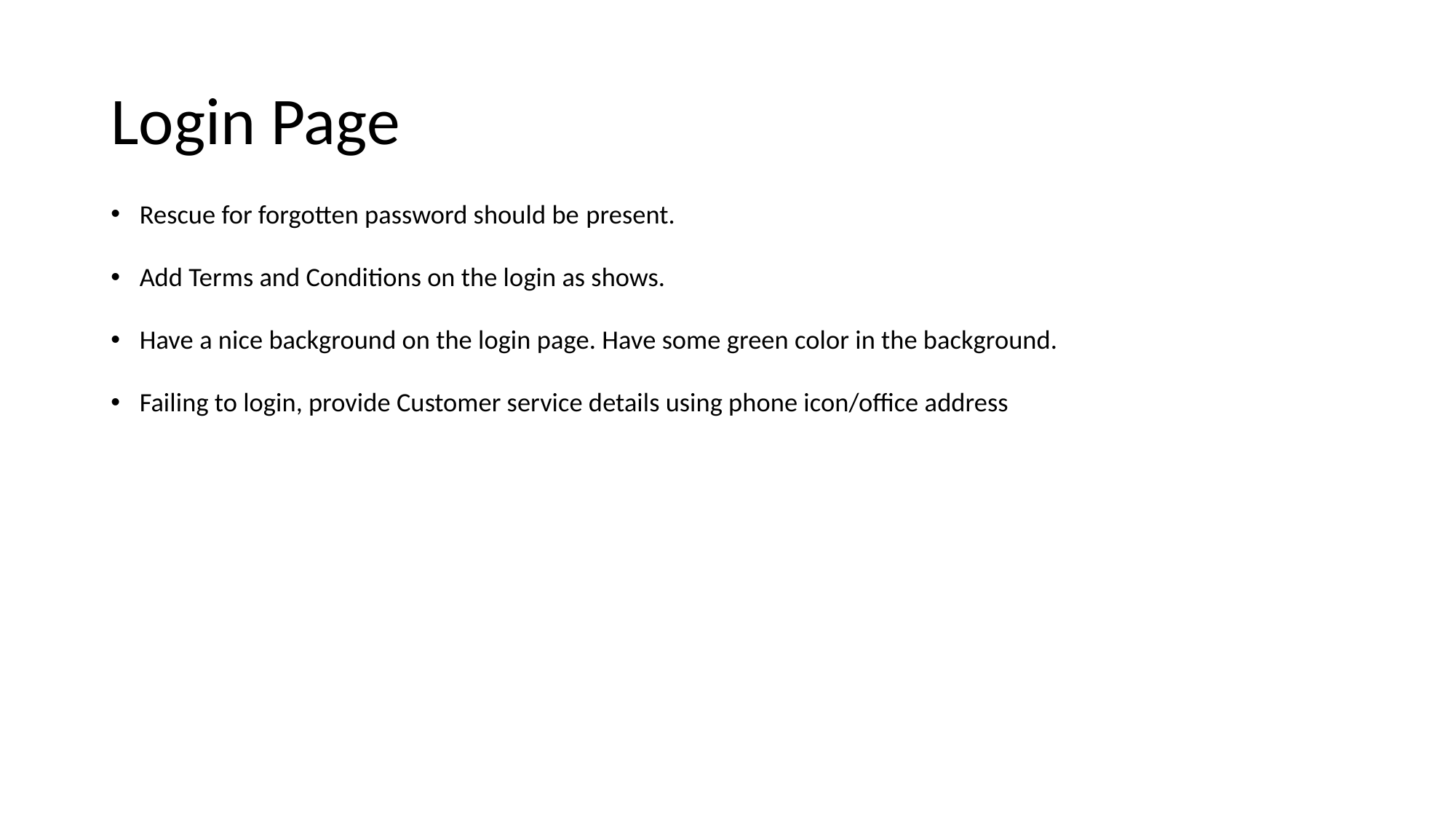

# Login Page
Rescue for forgotten password should be present.
Add Terms and Conditions on the login as shows.
Have a nice background on the login page. Have some green color in the background.
Failing to login, provide Customer service details using phone icon/office address